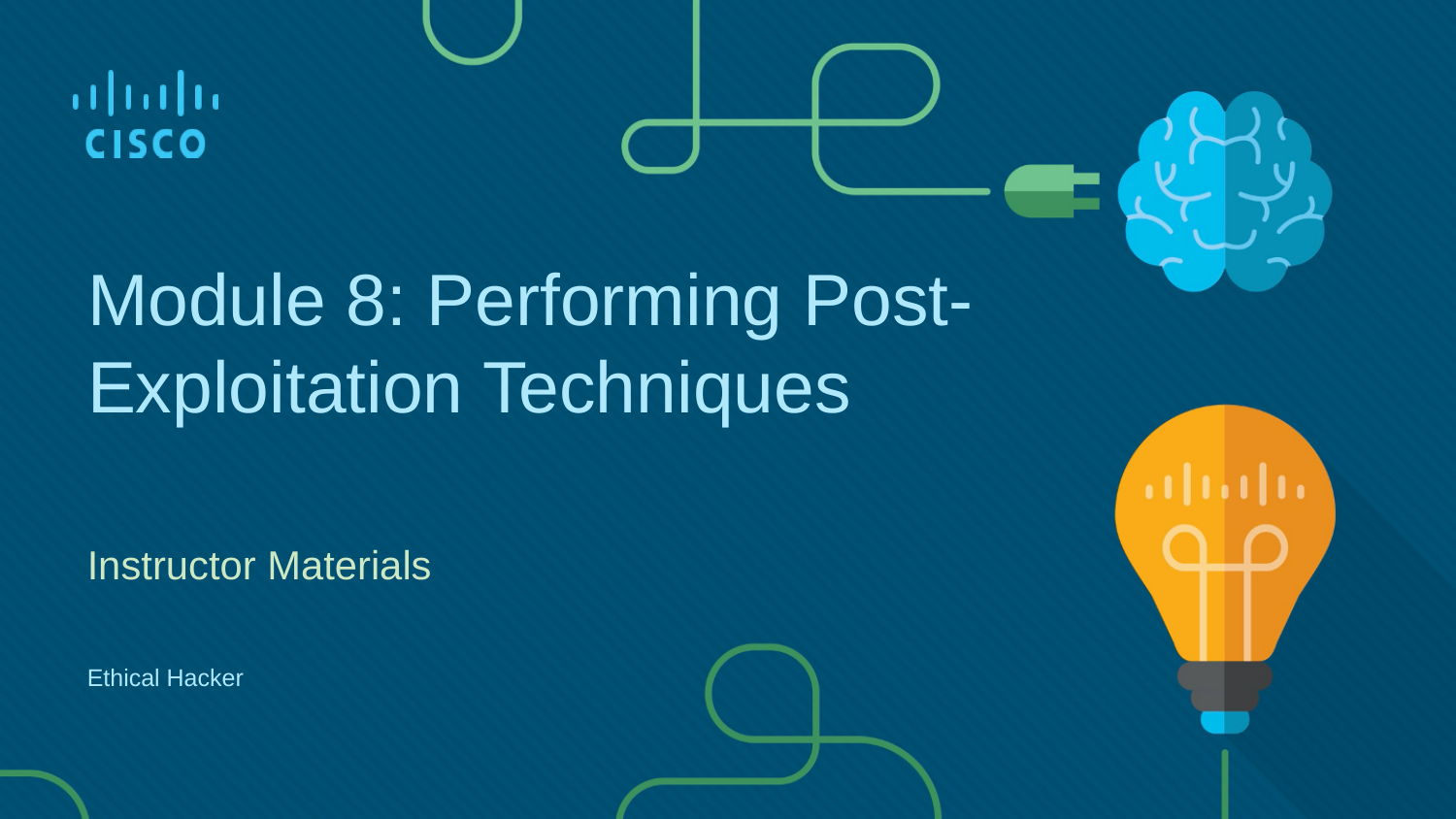

Module 8: Performing Post-Exploitation Techniques
Instructor Materials
Ethical Hacker